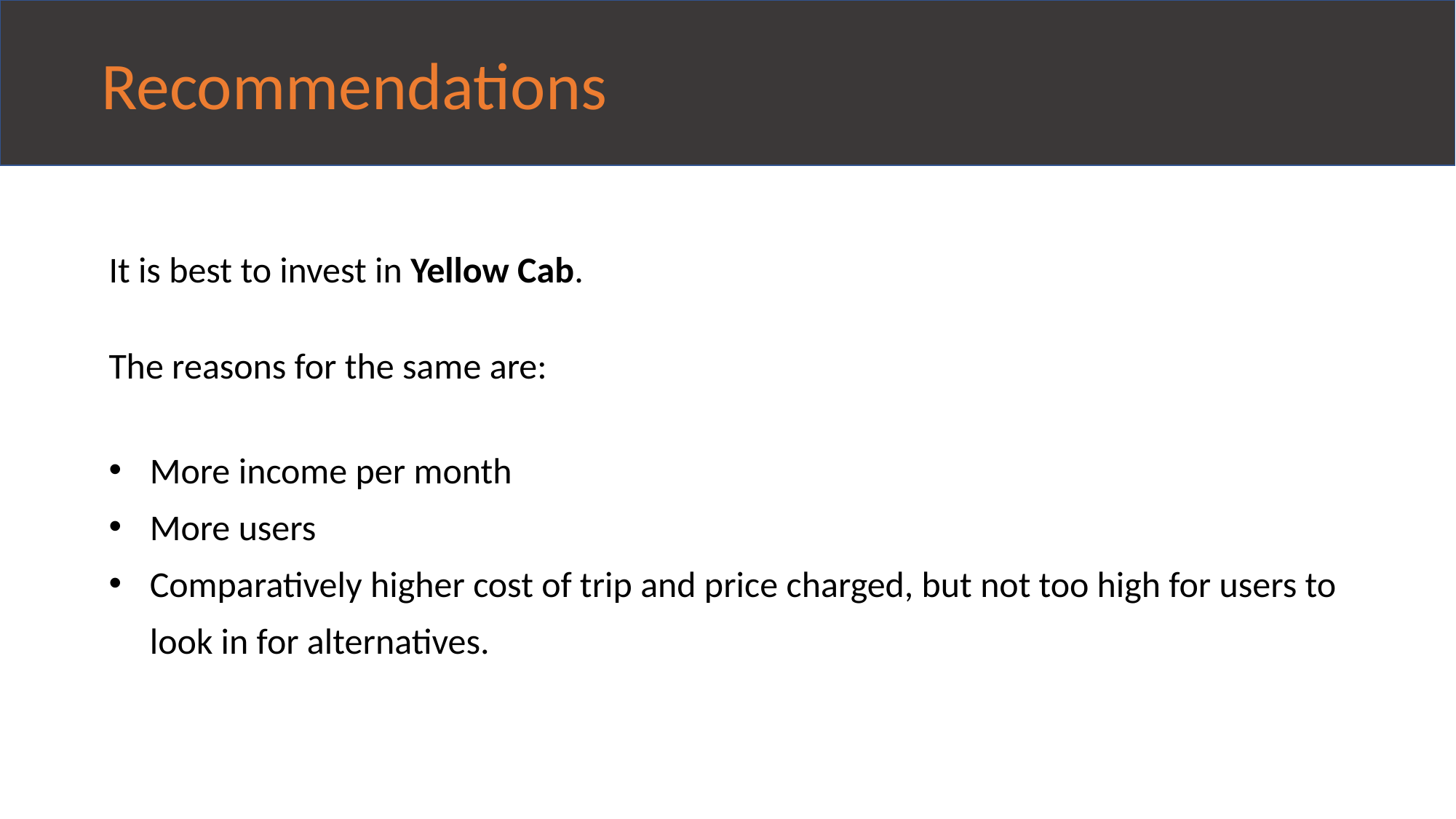

Recommendations
It is best to invest in Yellow Cab.

The reasons for the same are:

More income per month
More users
Comparatively higher cost of trip and price charged, but not too high for users to look in for alternatives.